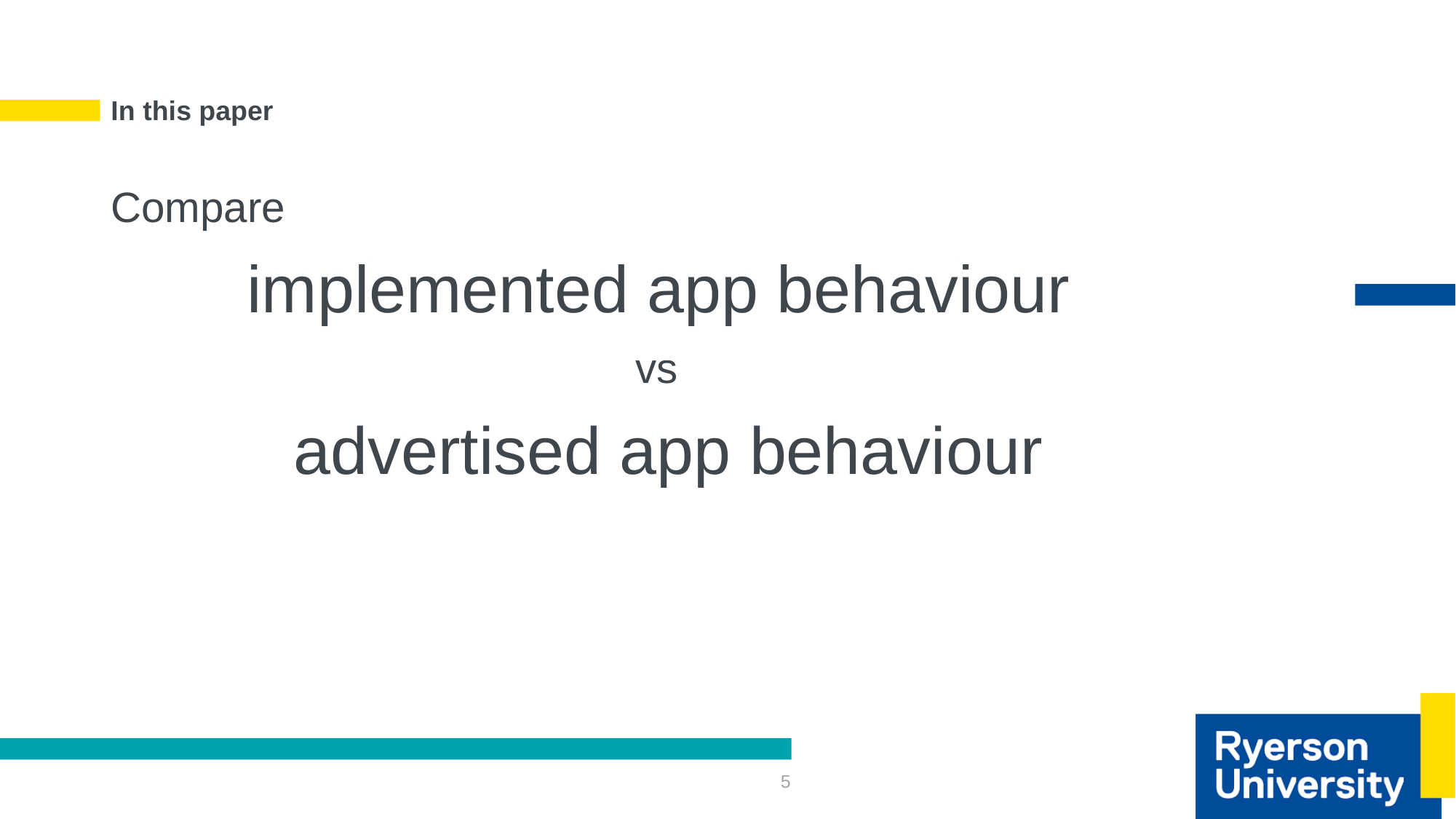

# In this paper
Compare
implemented app behaviour
vs
advertised app behaviour

5